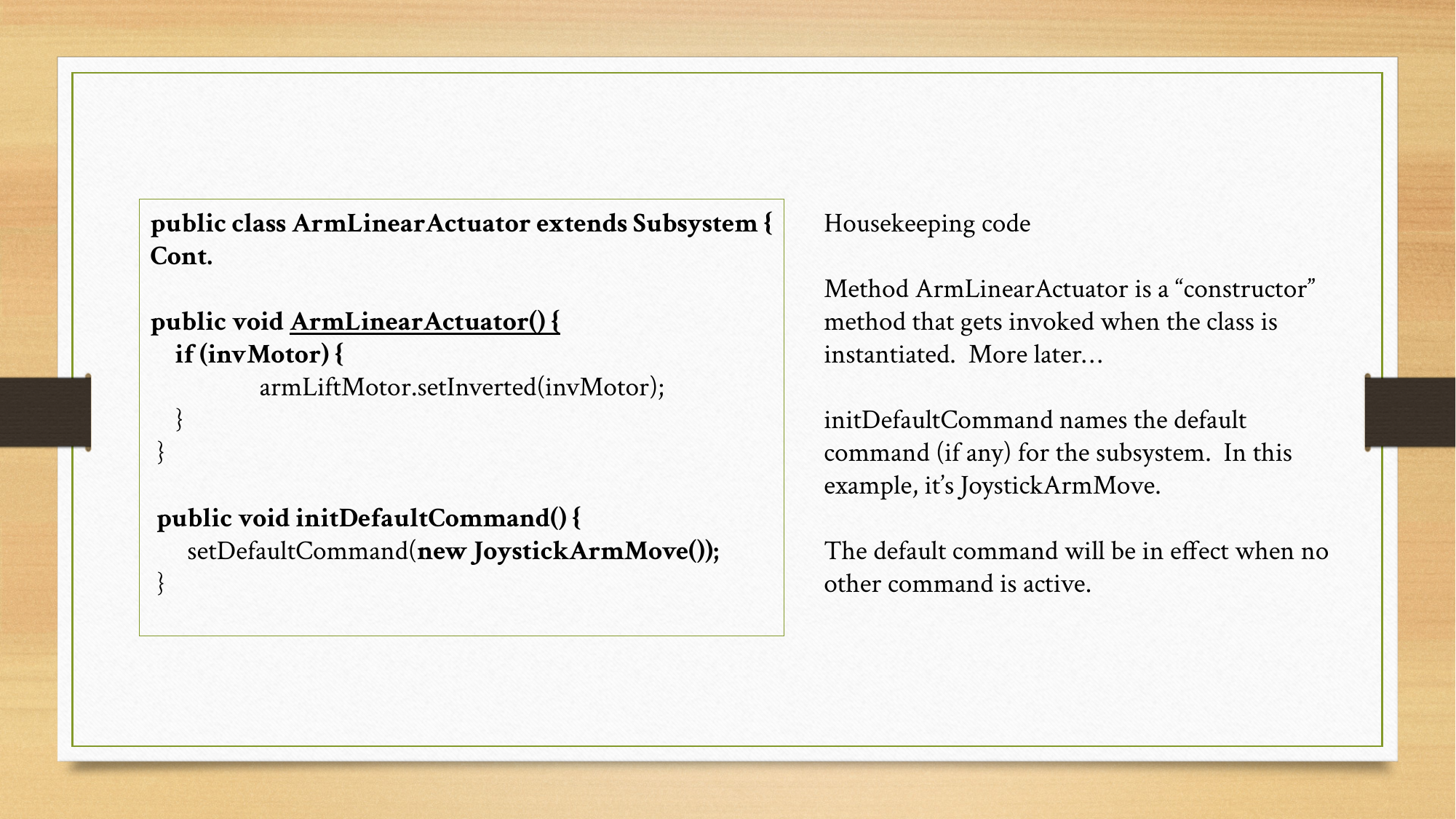

public class ArmLinearActuator extends Subsystem {
Cont.

public void ArmLinearActuator() {
    if (invMotor) {
    	armLiftMotor.setInverted(invMotor);
    }
 }

 public void initDefaultCommand() {
      setDefaultCommand(new JoystickArmMove());
 }

Housekeeping code

Method ArmLinearActuator is a “constructor” method that gets invoked when the class is instantiated.  More later…

initDefaultCommand names the default command (if any) for the subsystem.  In this example, it’s JoystickArmMove.

The default command will be in effect when no other command is active.